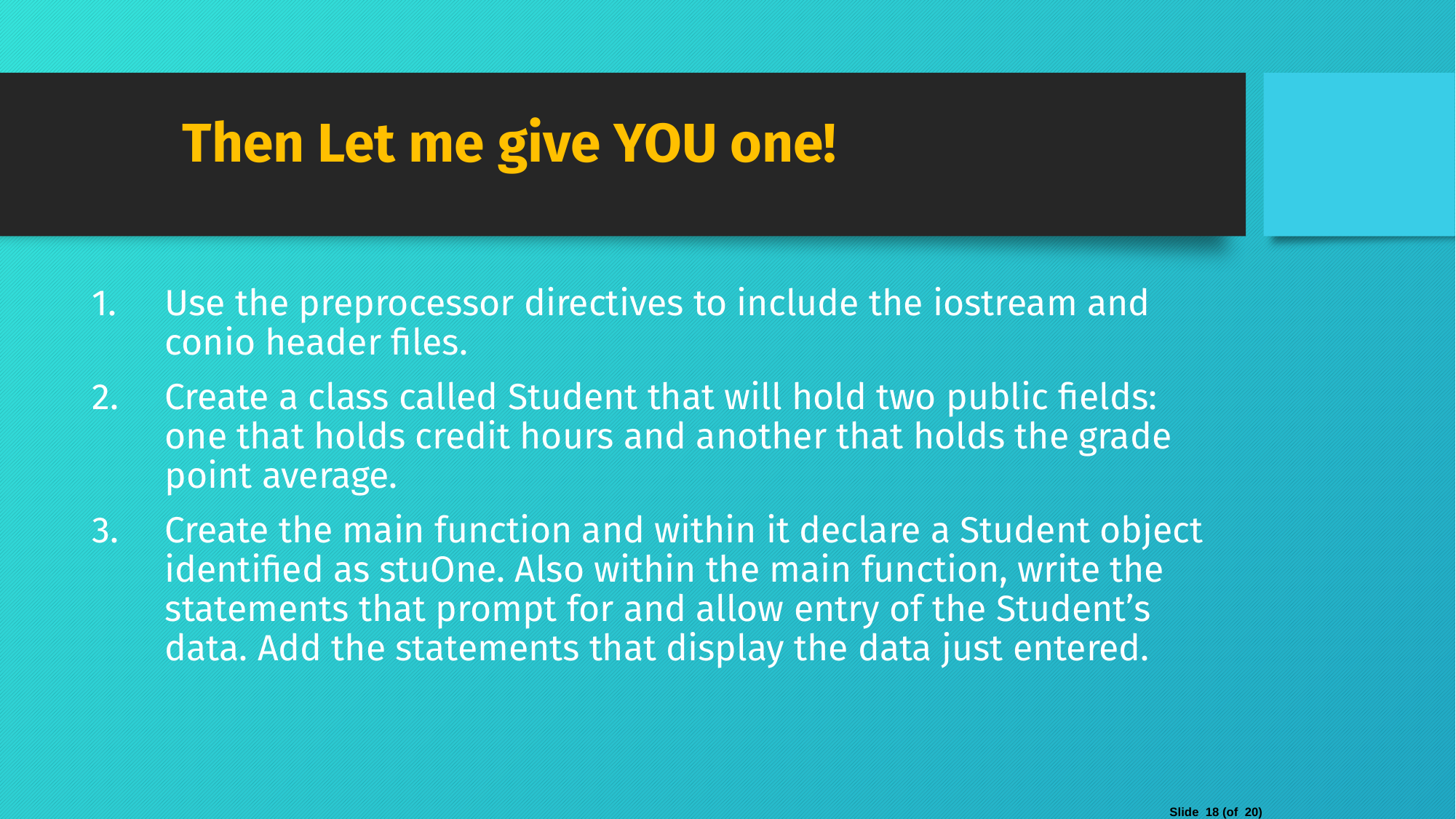

# Then Let me give YOU one!
Use the preprocessor directives to include the iostream and conio header files.
Create a class called Student that will hold two public fields: one that holds credit hours and another that holds the grade point average.
Create the main function and within it declare a Student object identified as stuOne. Also within the main function, write the statements that prompt for and allow entry of the Student’s data. Add the statements that display the data just entered.

Slide  18 (of  20)